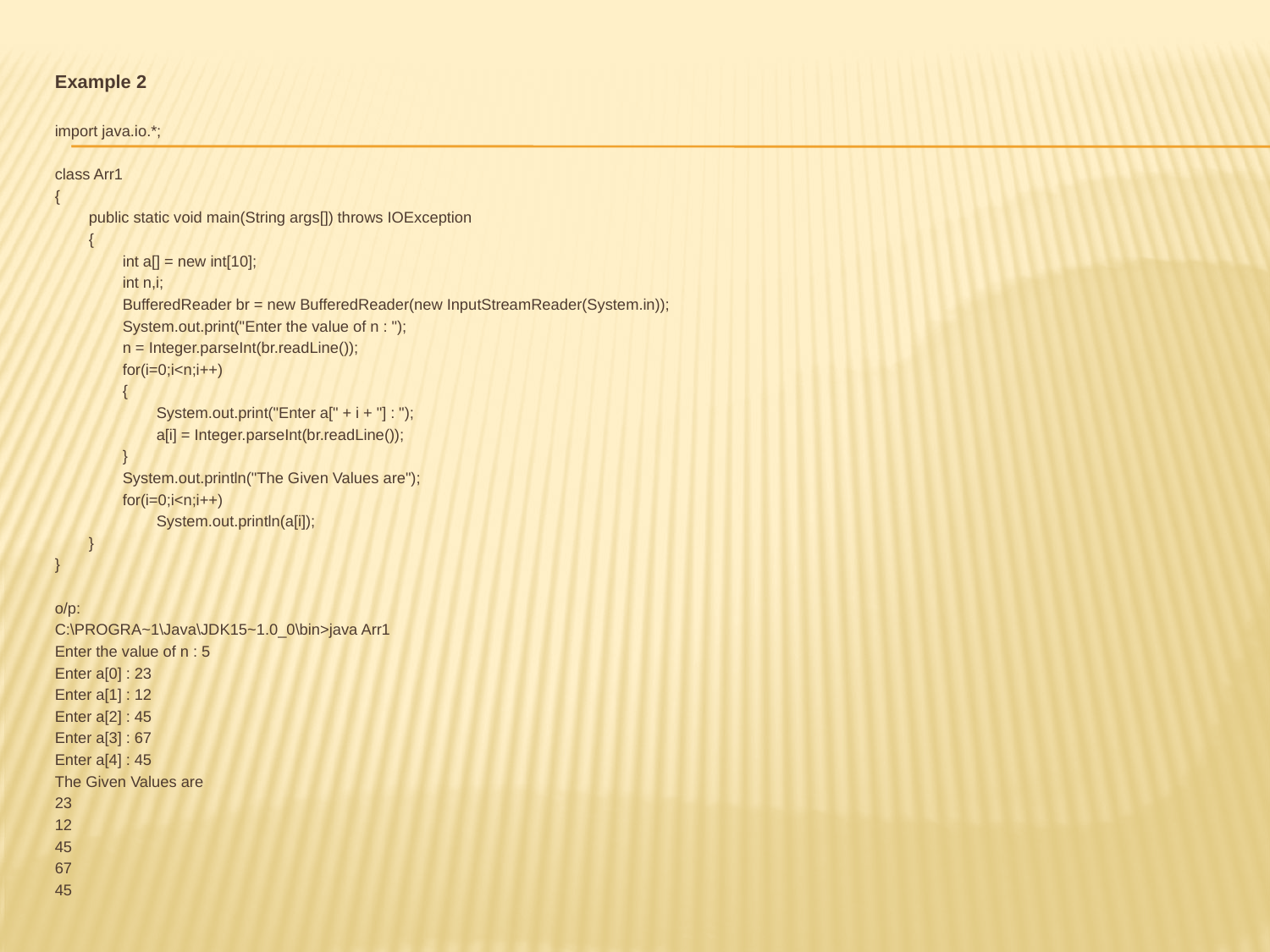

Example 2

import java.io.*;

class Arr1
{
        public static void main(String args[]) throws IOException
        {
                int a[] = new int[10];
                int n,i;
                BufferedReader br = new BufferedReader(new InputStreamReader(System.in));
                System.out.print("Enter the value of n : ");
                n = Integer.parseInt(br.readLine());
                for(i=0;i<n;i++)
                {
                        System.out.print("Enter a[" + i + "] : ");
                        a[i] = Integer.parseInt(br.readLine());
                }
                System.out.println("The Given Values are");
                for(i=0;i<n;i++)
                        System.out.println(a[i]);
        }
}

o/p:
C:\PROGRA~1\Java\JDK15~1.0_0\bin>java Arr1
Enter the value of n : 5
Enter a[0] : 23
Enter a[1] : 12
Enter a[2] : 45
Enter a[3] : 67
Enter a[4] : 45
The Given Values are
23
12
45
67
45